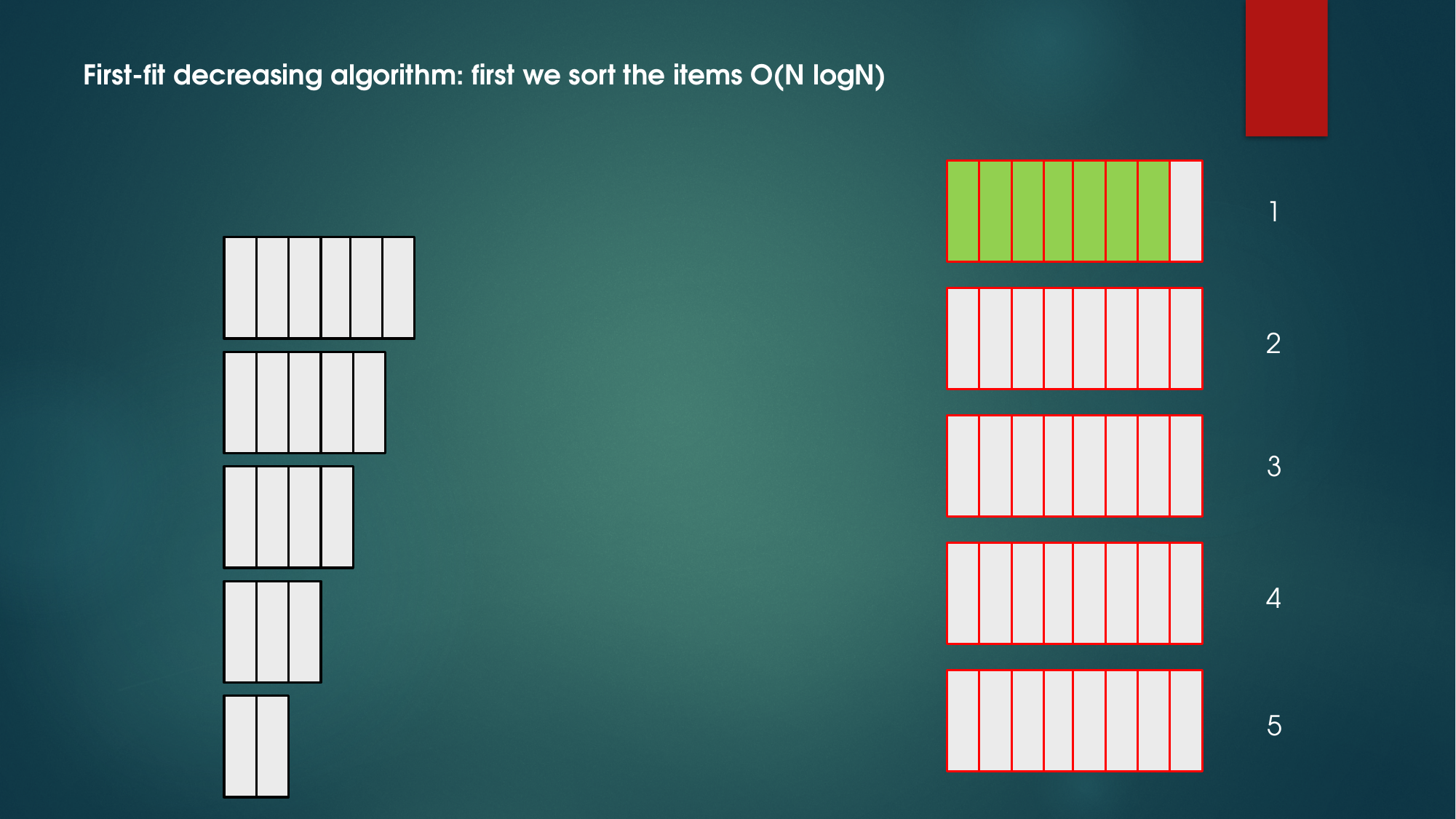

First-fit decreasing algorithm: first we sort the items O(N logN)

1

2

3

4

5